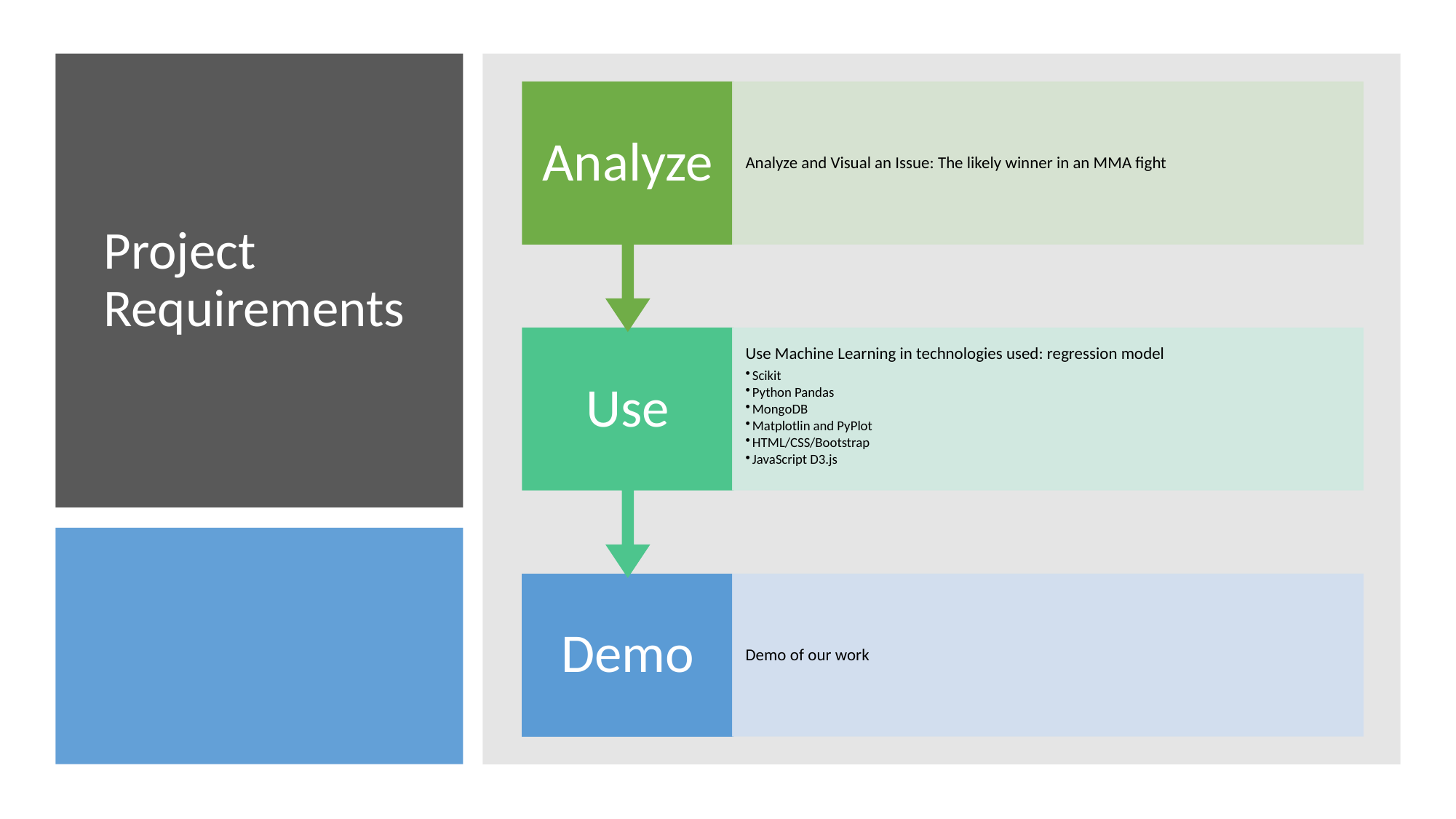

Demo
Demo of our work
Use
Use Machine Learning in technologies used: regression model
Scikit
Python Pandas
MongoDB
Matplotlin and PyPlot
HTML/CSS/Bootstrap
JavaScript D3.js
Analyze
Analyze and Visual an Issue: The likely winner in an MMA fight
# Project Requirements